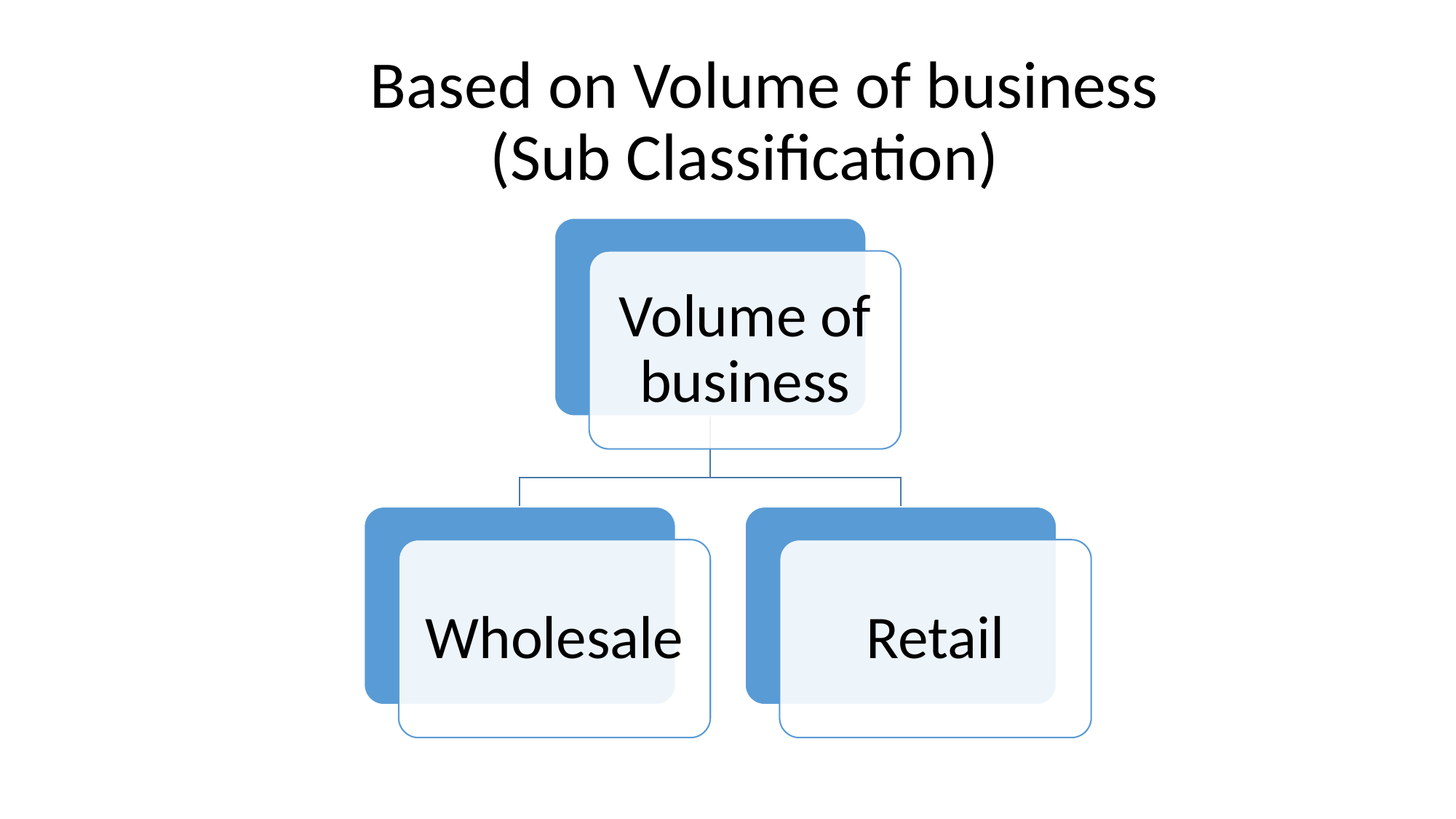

# Based on Volume of business (Sub Classification)

Volume of business

Wholesale
Retail